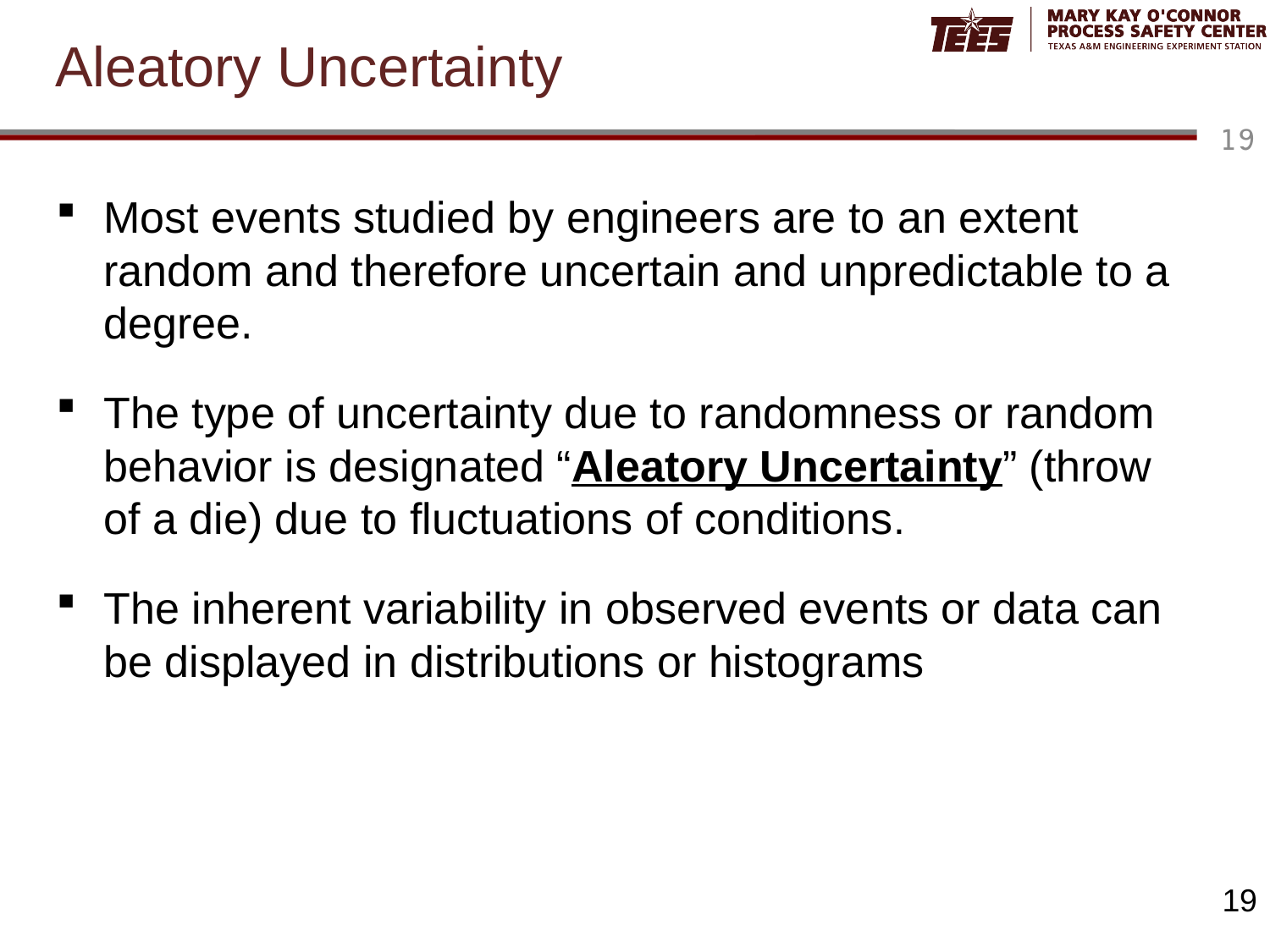

# Aleatory Uncertainty
Most events studied by engineers are to an extent random and therefore uncertain and unpredictable to a degree.
The type of uncertainty due to randomness or random behavior is designated “Aleatory Uncertainty” (throw of a die) due to fluctuations of conditions.
The inherent variability in observed events or data can be displayed in distributions or histograms
19